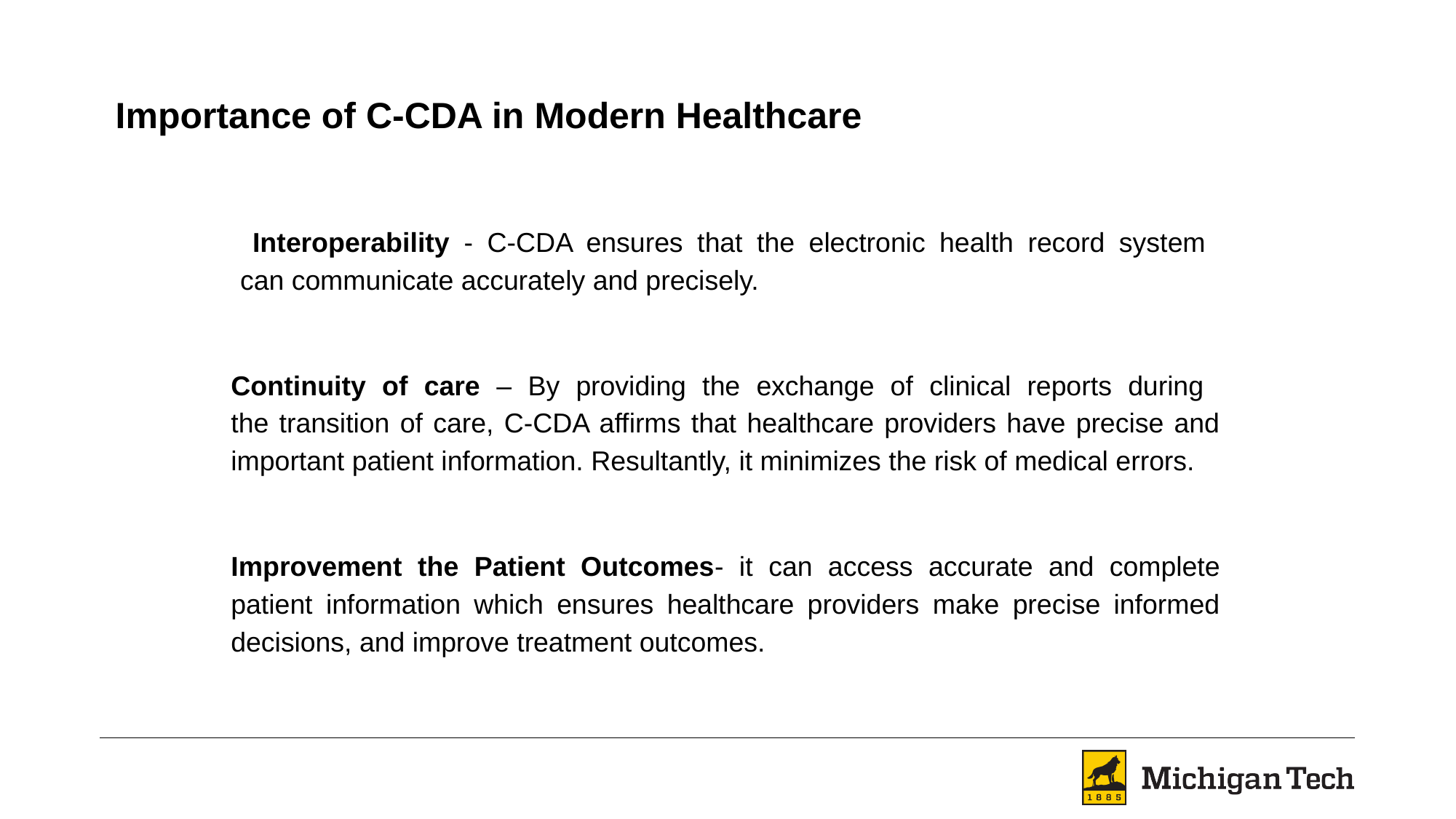

# Importance of C-CDA in Modern Healthcare
   Interoperability - C-CDA ensures that the electronic health record system
    can communicate accurately and precisely.

Continuity of care – By providing the exchange of clinical reports during
the transition of care, C-CDA affirms that healthcare providers have precise and important patient information. Resultantly, it minimizes the risk of medical errors.

Improvement the Patient Outcomes- it can access accurate and complete patient information which ensures healthcare providers make precise informed decisions, and improve treatment outcomes.